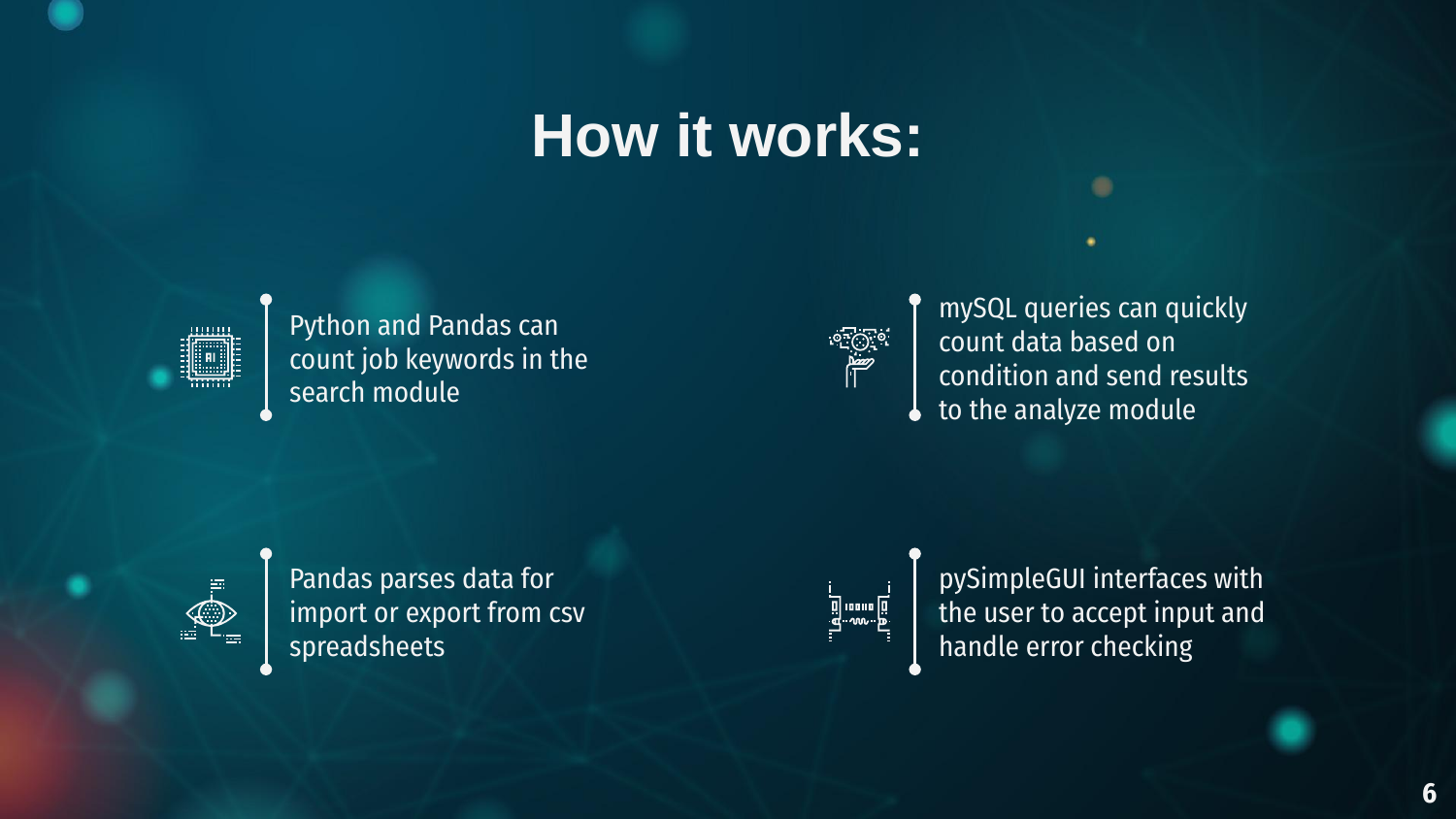

# How it works:
Python and Pandas can count job keywords in the search module
mySQL queries can quickly count data based on condition and send results to the analyze module

Pandas parses data for import or export from csv spreadsheets
pySimpleGUI interfaces with the user to accept input and handle error checking

6